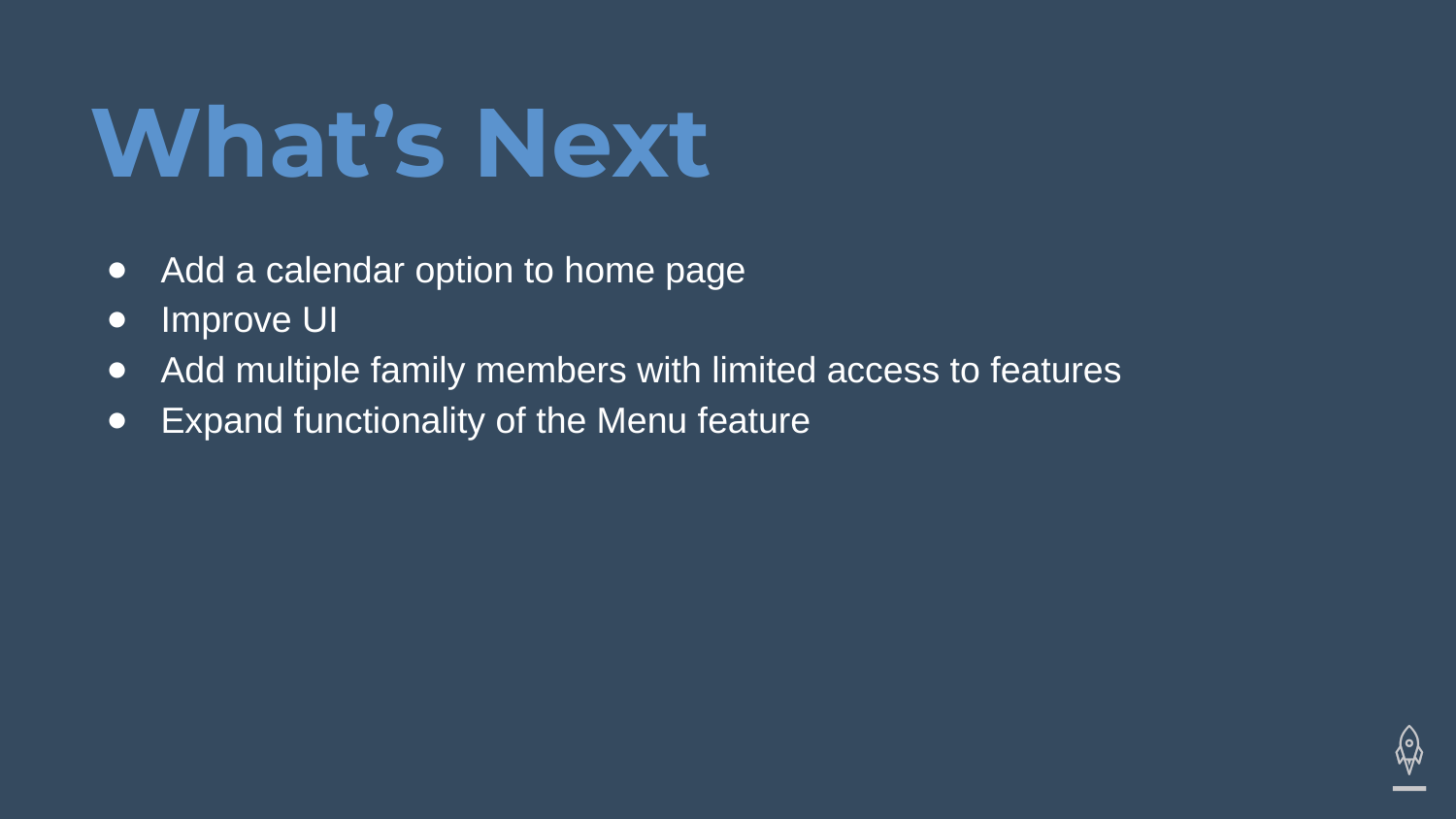

# What’s Next
Add a calendar option to home page
Improve UI
Add multiple family members with limited access to features
Expand functionality of the Menu feature